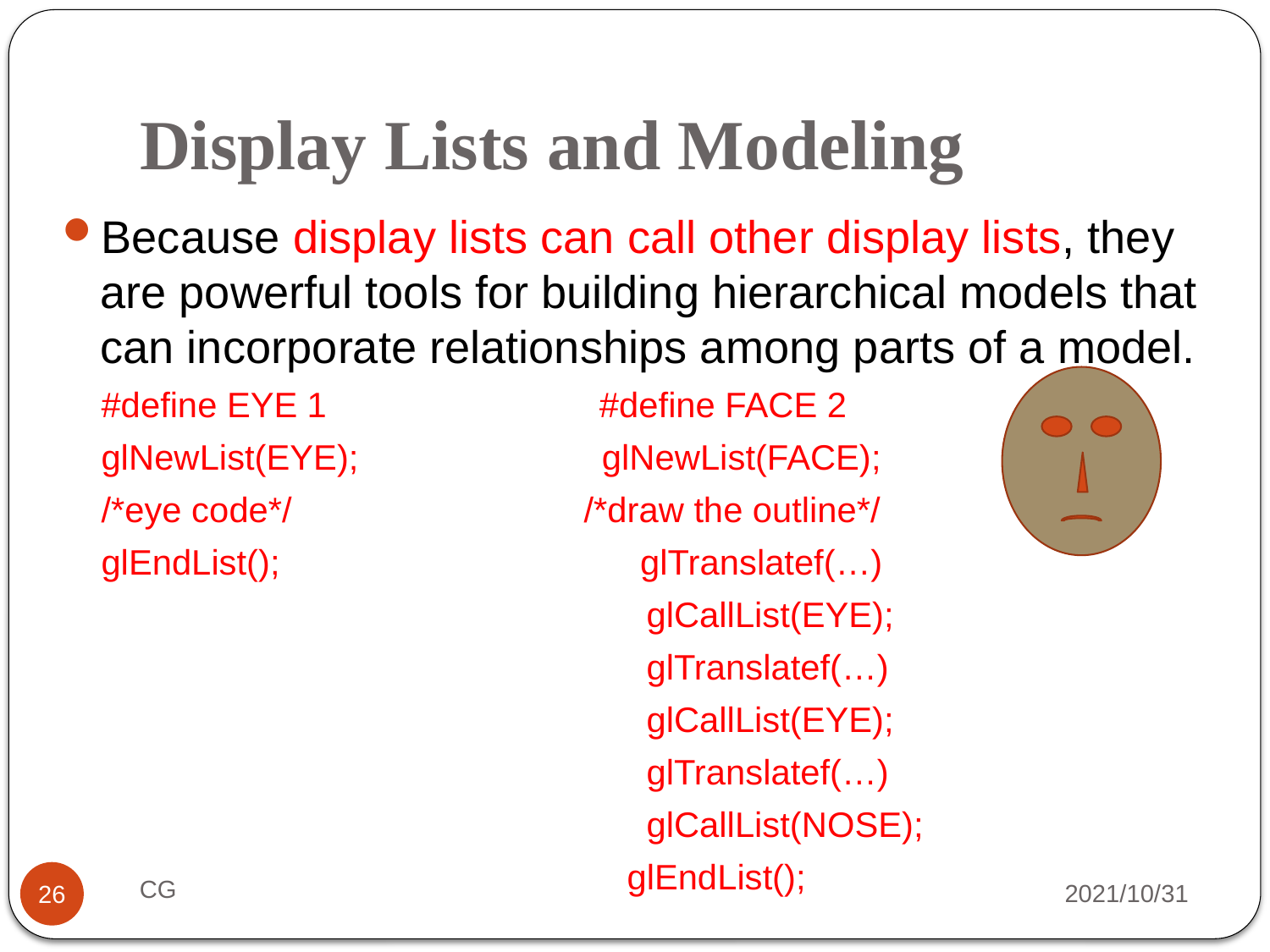

# Display Lists and Modeling
Because display lists can call other display lists, they are powerful tools for building hierarchical models that can incorporate relationships among parts of a model.
    #define EYE 1                            #define FACE 2
    glNewList(EYE);                         glNewList(FACE);
    /*eye code*/                              /*draw the outline*/
    glEndList();                                     glTranslatef(…)
                                                            glCallList(EYE);
                                                            glTranslatef(…)
                                                            glCallList(EYE);
                                                            glTranslatef(…)
                                                            glCallList(NOSE);
                                                          glEndList();

CG
2021/10/31
26